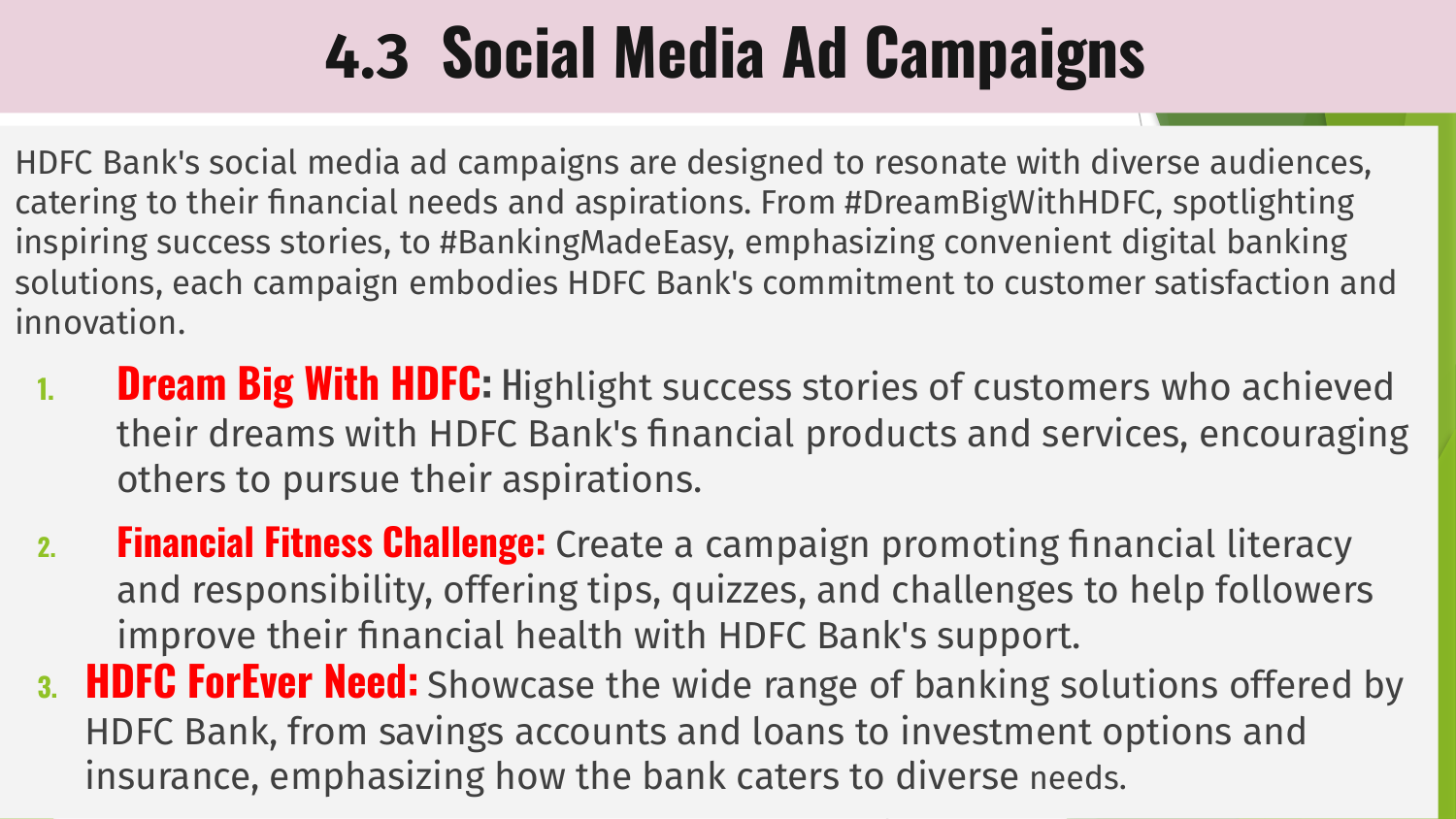

# 4.3  Social Media Ad Campaigns
HDFC Bank's social media ad campaigns are designed to resonate with diverse audiences, catering to their financial needs and aspirations. From #DreamBigWithHDFC, spotlighting inspiring success stories, to #BankingMadeEasy, emphasizing convenient digital banking solutions, each campaign embodies HDFC Bank's commitment to customer satisfaction and innovation.
Dream Big With HDFC: Highlight success stories of customers who achieved their dreams with HDFC Bank's financial products and services, encouraging others to pursue their aspirations.
Financial Fitness Challenge: Create a campaign promoting financial literacy and responsibility, offering tips, quizzes, and challenges to help followers improve their financial health with HDFC Bank's support.
HDFC ForEver Need: Showcase the wide range of banking solutions offered by HDFC Bank, from savings accounts and loans to investment options and insurance, emphasizing how the bank caters to diverse needs.